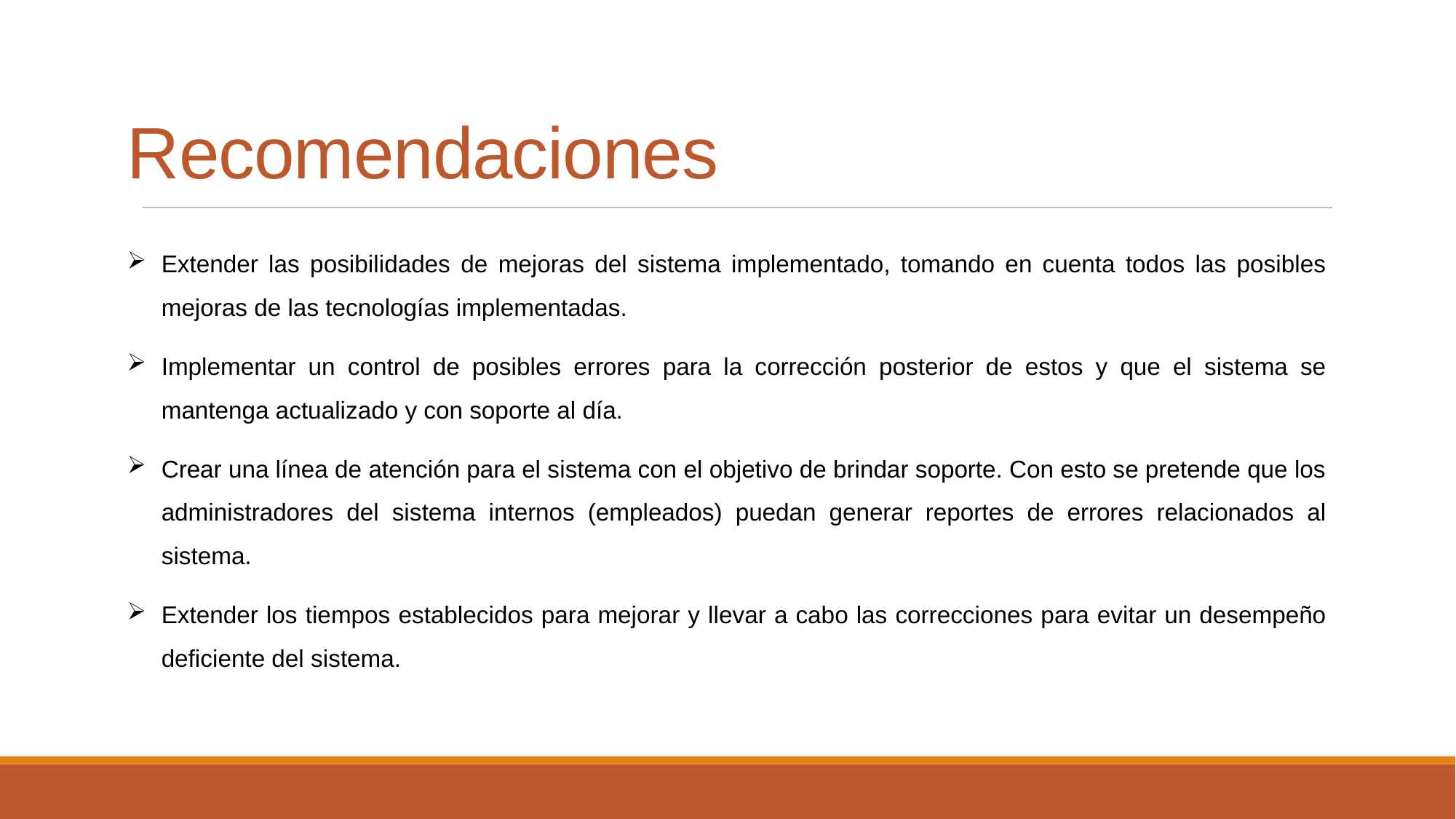

# Recomendaciones
Extender las posibilidades de mejoras del sistema implementado, tomando en cuenta todos las posibles mejoras de las tecnologías implementadas.
Implementar un control de posibles errores para la corrección posterior de estos y que el sistema se mantenga actualizado y con soporte al día.
Crear una línea de atención para el sistema con el objetivo de brindar soporte. Con esto se pretende que los administradores del sistema internos (empleados) puedan generar reportes de errores relacionados al sistema.
Extender los tiempos establecidos para mejorar y llevar a cabo las correcciones para evitar un desempeño deficiente del sistema.